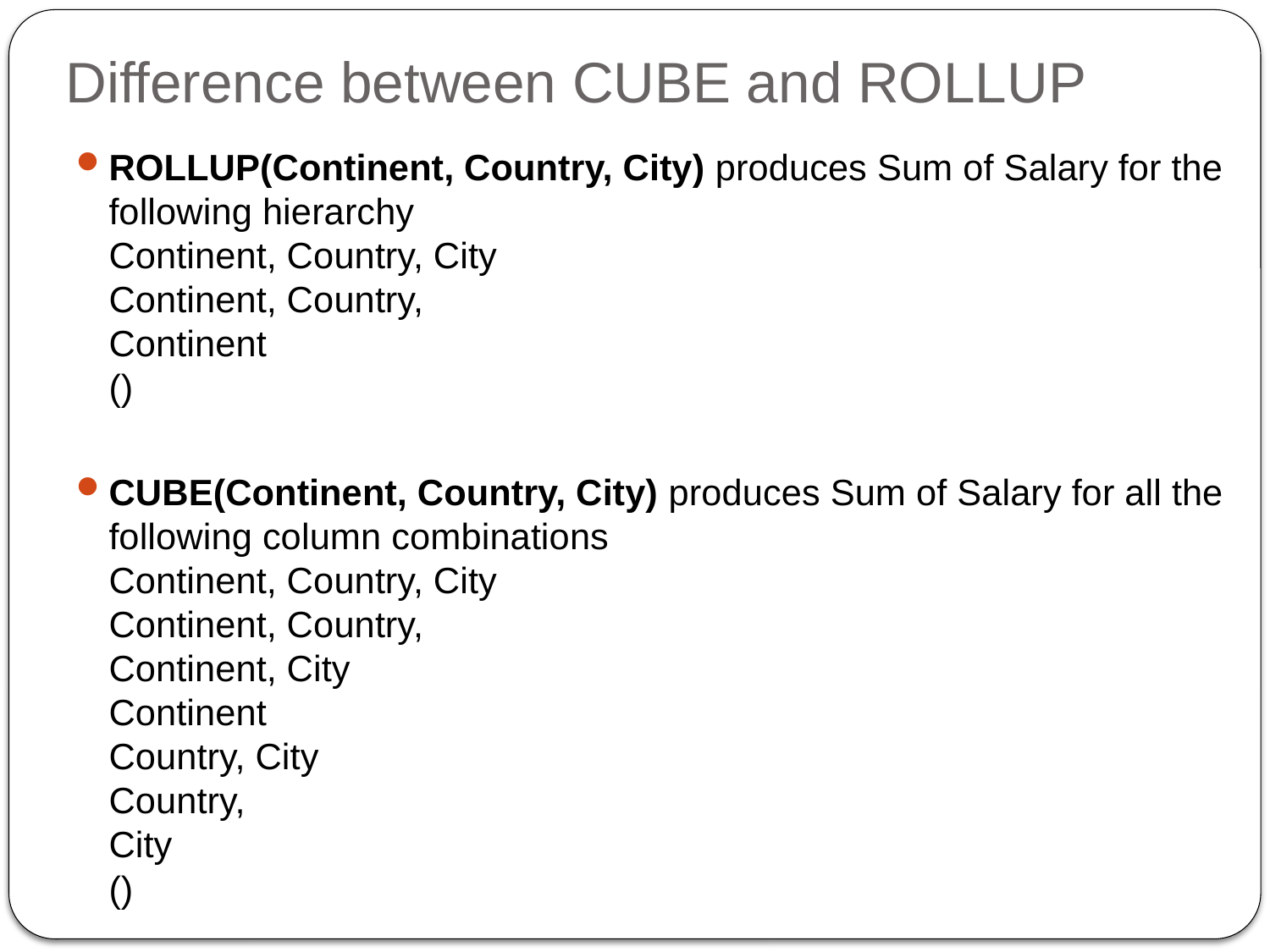

# Difference between CUBE and ROLLUP
ROLLUP(Continent, Country, City) produces Sum of Salary for the following hierarchy
Continent, Country, City
Continent, Country, 
Continent
()

CUBE(Continent, Country, City) produces Sum of Salary for all the following column combinations
Continent, Country, City
Continent, Country, 
Continent, City
Continent
Country, City
Country,
City
()